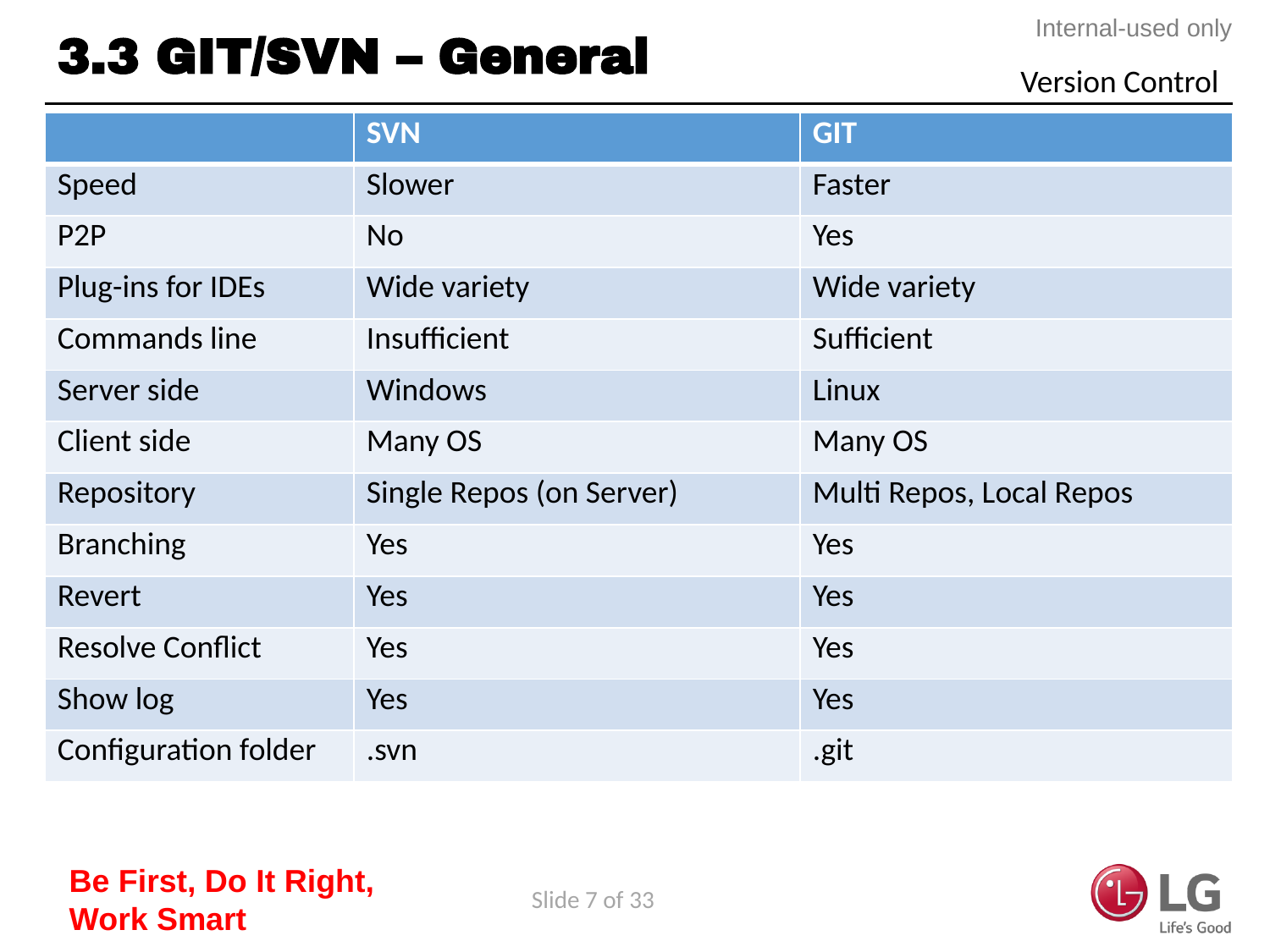

# 3.3 GIT/SVN – General
Version Control
|  | SVN | GIT |
| --- | --- | --- |
| Speed | Slower | Faster |
| P2P | No | Yes |
| Plug-ins for IDEs | Wide variety | Wide variety |
| Commands line | Insufficient | Sufficient |
| Server side | Windows | Linux |
| Client side | Many OS | Many OS |
| Repository | Single Repos (on Server) | Multi Repos, Local Repos |
| Branching | Yes | Yes |
| Revert | Yes | Yes |
| Resolve Conflict | Yes | Yes |
| Show log | Yes | Yes |
| Configuration folder | .svn | .git |